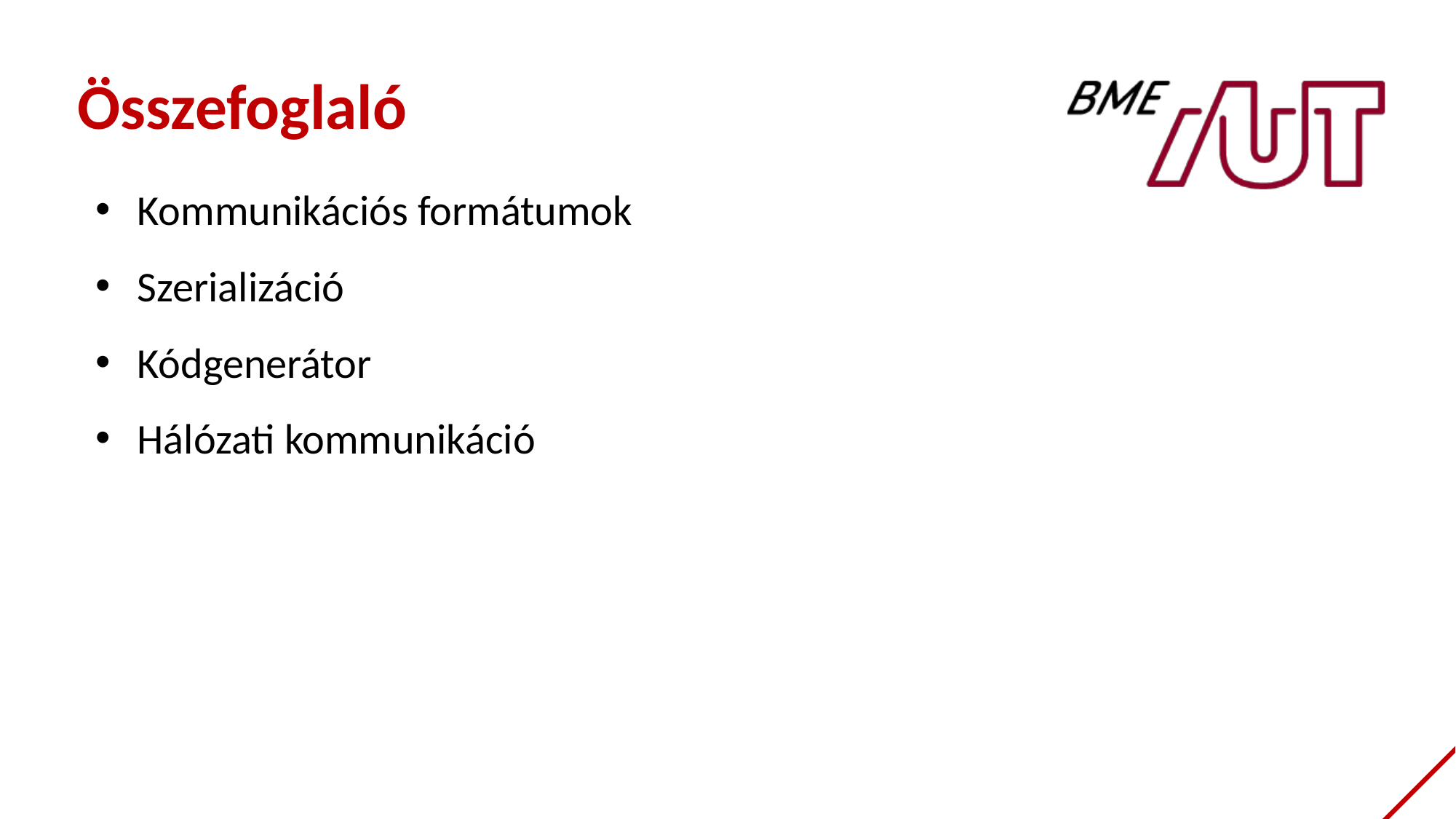

Összefoglaló
Kommunikációs formátumok
Szerializáció
Kódgenerátor
Hálózati kommunikáció